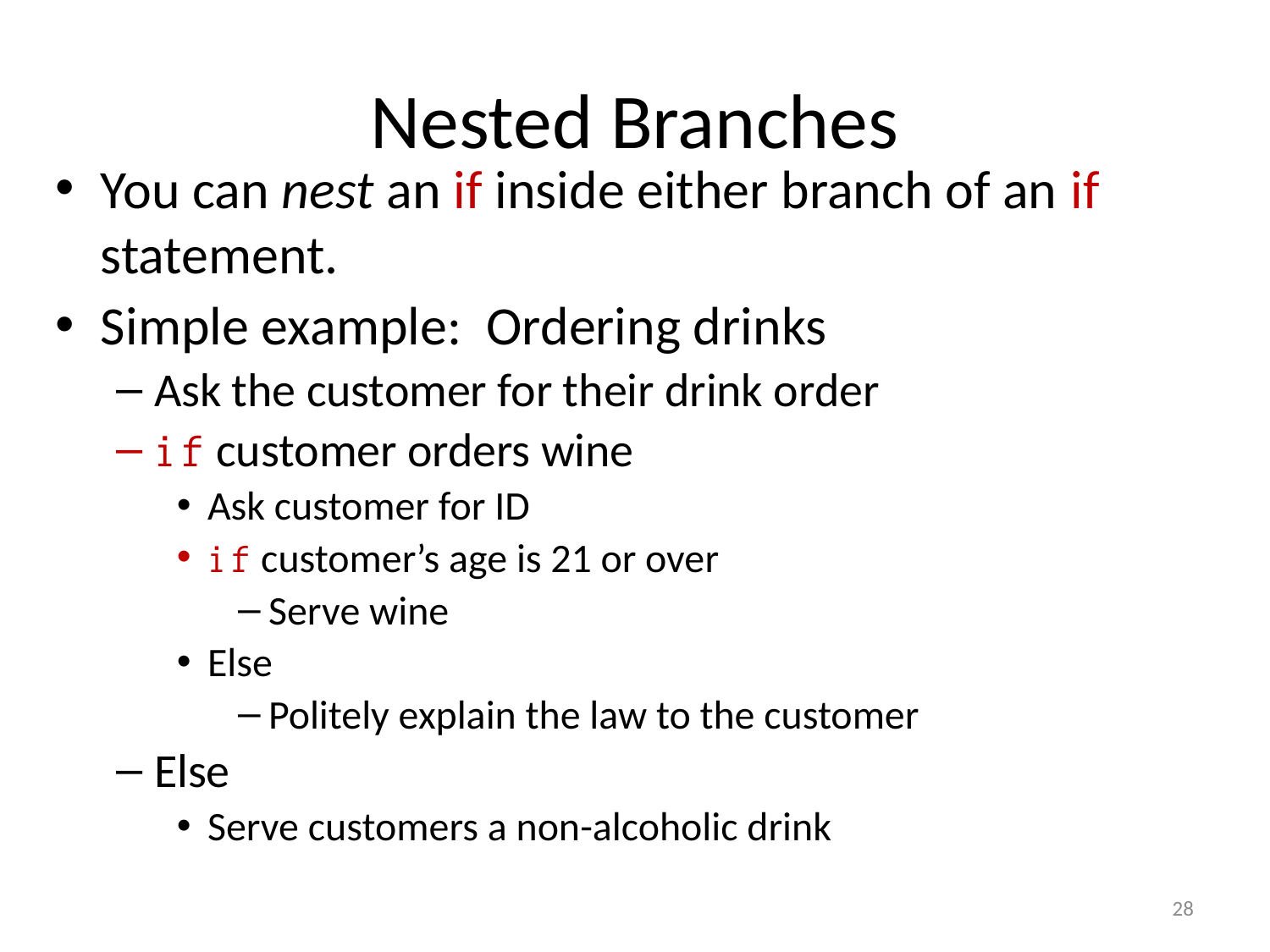

# Nested Branches
You can nest an if inside either branch of an if statement.
Simple example:  Ordering drinks
Ask the customer for their drink order
if customer orders wine
Ask customer for ID
if customer’s age is 21 or over
Serve wine
Else
Politely explain the law to the customer
Else
Serve customers a non-alcoholic drink
28